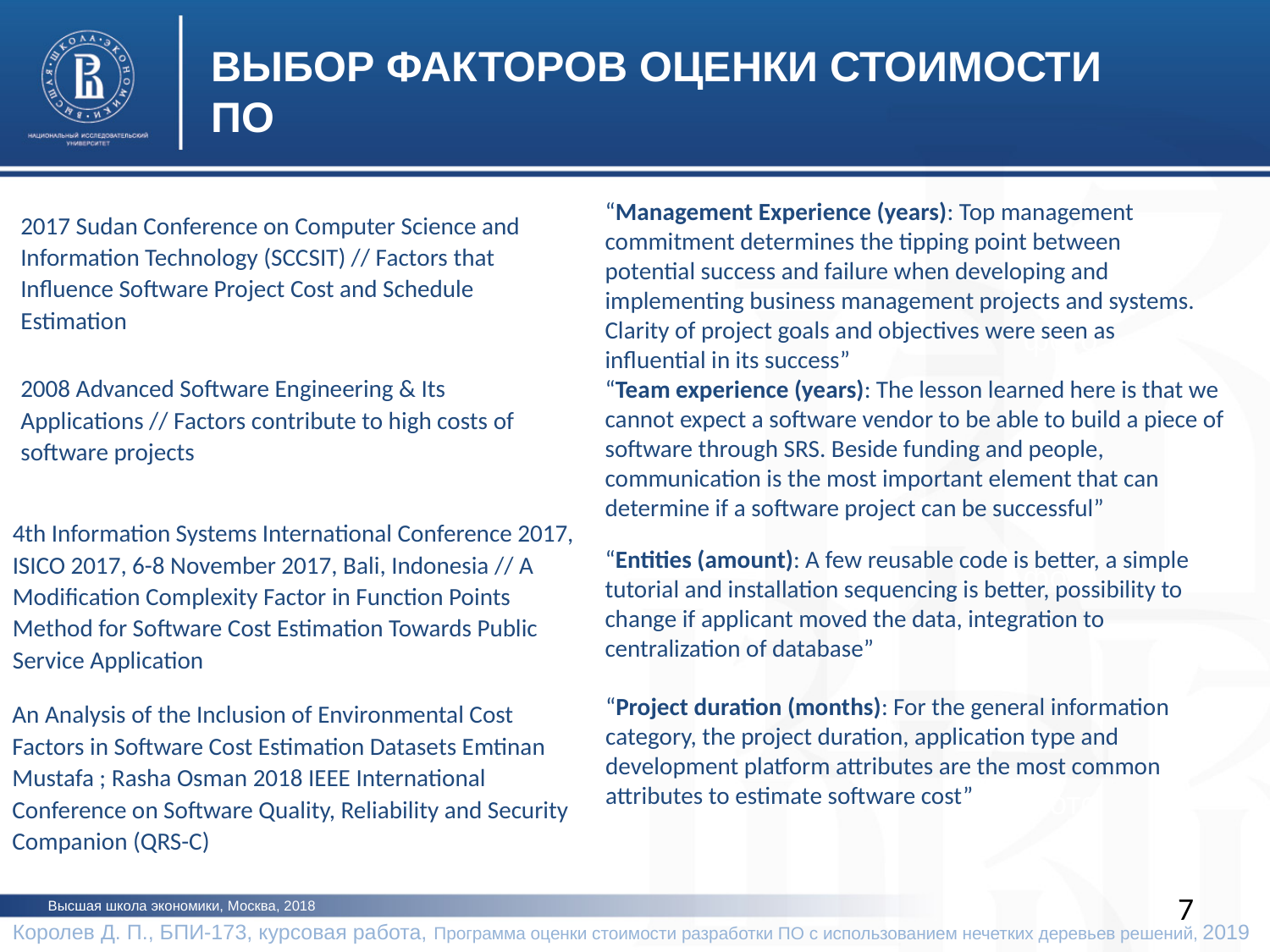

ВЫБОР ФАКТОРОВ ОЦЕНКИ СТОИМОСТИ ПО
“Management Experience (years): Top management commitment determines the tipping point between potential success and failure when developing and implementing business management projects and systems. Clarity of project goals and objectives were seen as influential in its success”
2017 Sudan Conference on Computer Science and Information Technology (SCCSIT) // Factors that Influence Software Project Cost and Schedule Estimation
фото
2008 Advanced Software Engineering & Its Applications // Factors contribute to high costs of software projects
“Team experience (years): The lesson learned here is that we cannot expect a software vendor to be able to build a piece of software through SRS. Beside funding and people, communication is the most important element that can determine if a software project can be successful”
4th Information Systems International Conference 2017, ISICO 2017, 6-8 November 2017, Bali, Indonesia // A Modification Complexity Factor in Function Points Method for Software Cost Estimation Towards Public Service Application
“Entities (amount): A few reusable code is better, a simple tutorial and installation sequencing is better, possibility to change if applicant moved the data, integration to centralization of database”
фото
“Project duration (months): For the general information category, the project duration, application type and development platform attributes are the most common attributes to estimate software cost”
An Analysis of the Inclusion of Environmental Cost Factors in Software Cost Estimation Datasets Emtinan Mustafa ; Rasha Osman 2018 IEEE International Conference on Software Quality, Reliability and Security Companion (QRS-C)
фото
7
Высшая школа экономики, Москва, 2018
Королев Д. П., БПИ-173, курсовая работа, Программа оценки стоимости разработки ПО с использованием нечетких деревьев решений, 2019